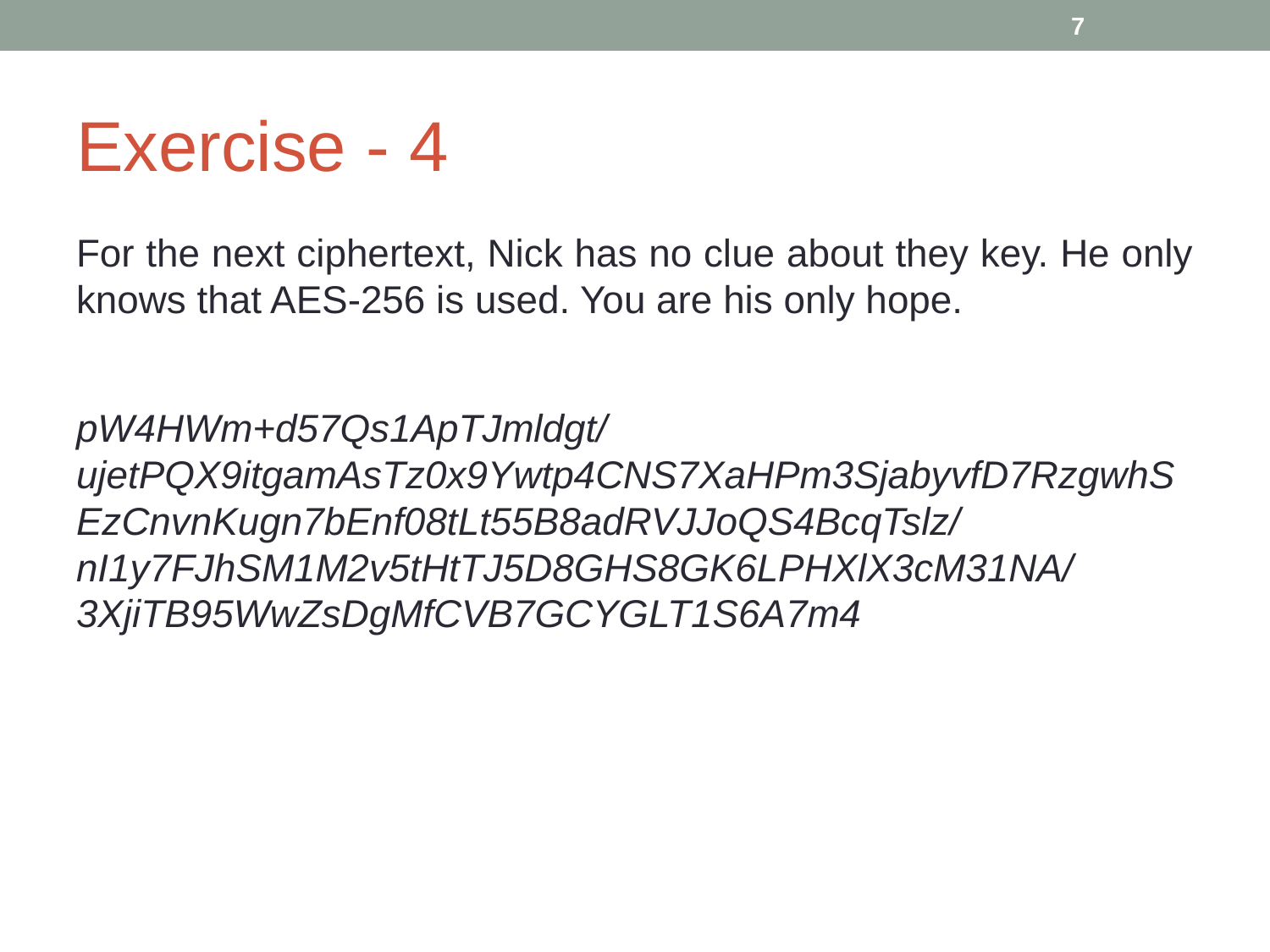

7
# Exercise - 4
For the next ciphertext, Nick has no clue about they key. He only knows that AES-256 is used. You are his only hope.

pW4HWm+d57Qs1ApTJmldgt/ujetPQX9itgamAsTz0x9Ywtp4CNS7XaHPm3SjabyvfD7RzgwhSEzCnvnKugn7bEnf08tLt55B8adRVJJoQS4BcqTslz/nI1y7FJhSM1M2v5tHtTJ5D8GHS8GK6LPHXlX3cM31NA/3XjiTB95WwZsDgMfCVB7GCYGLT1S6A7m4